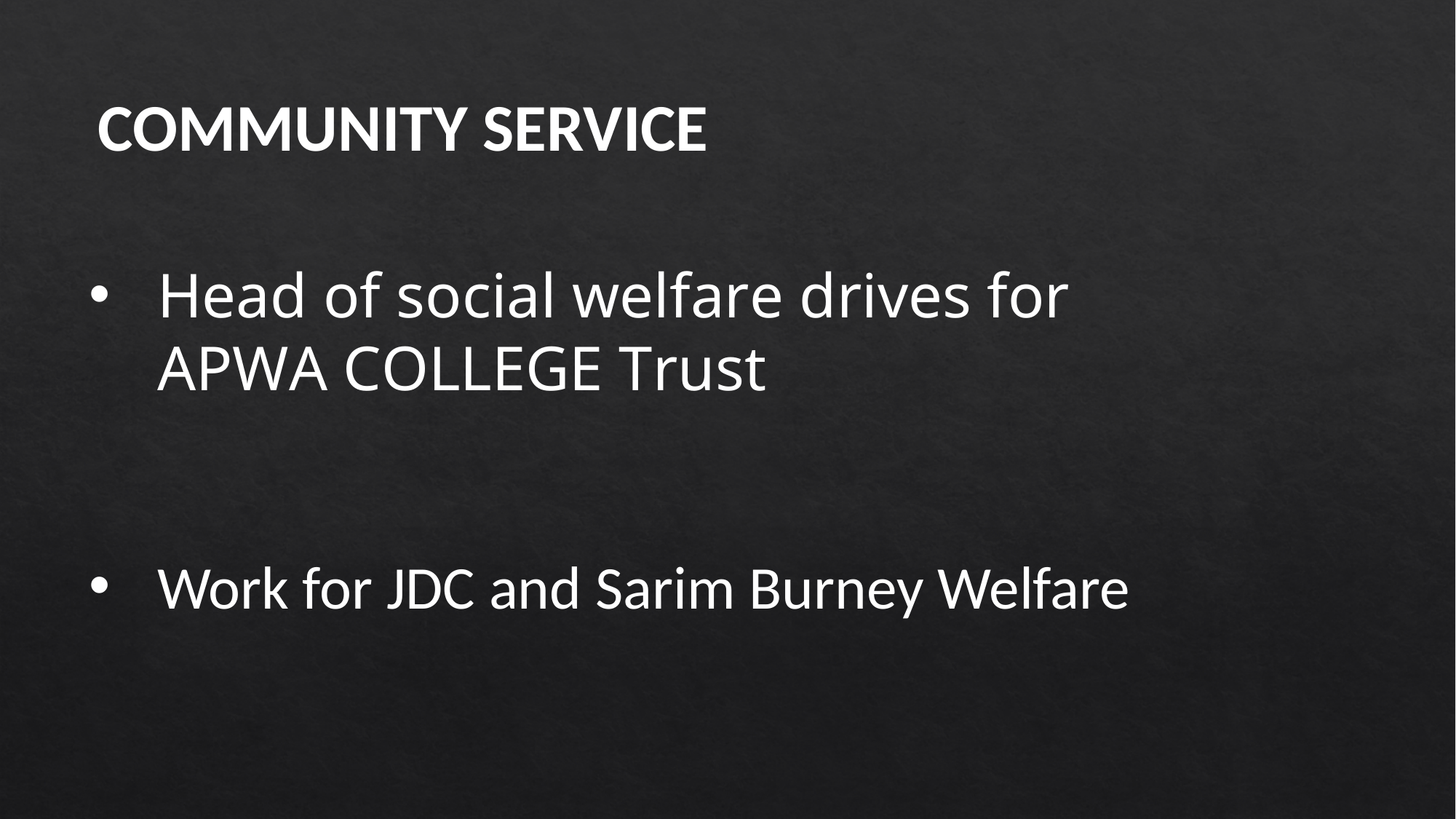

COMMUNITY SERVICE
Head of social welfare drives for APWA COLLEGE Trust

Work for JDC and Sarim Burney Welfare